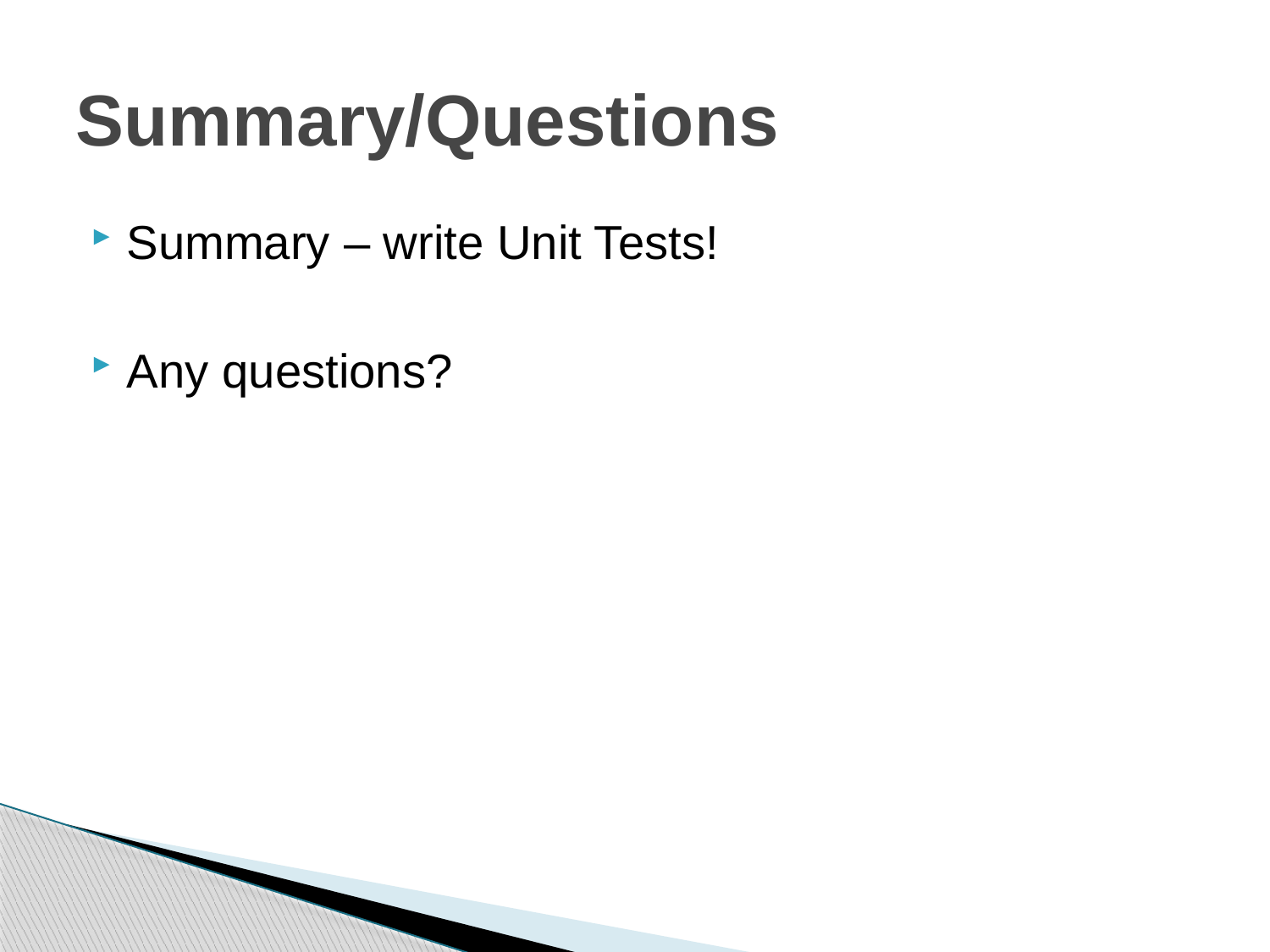

# Summary/Questions
Summary – write Unit Tests!

Any questions?